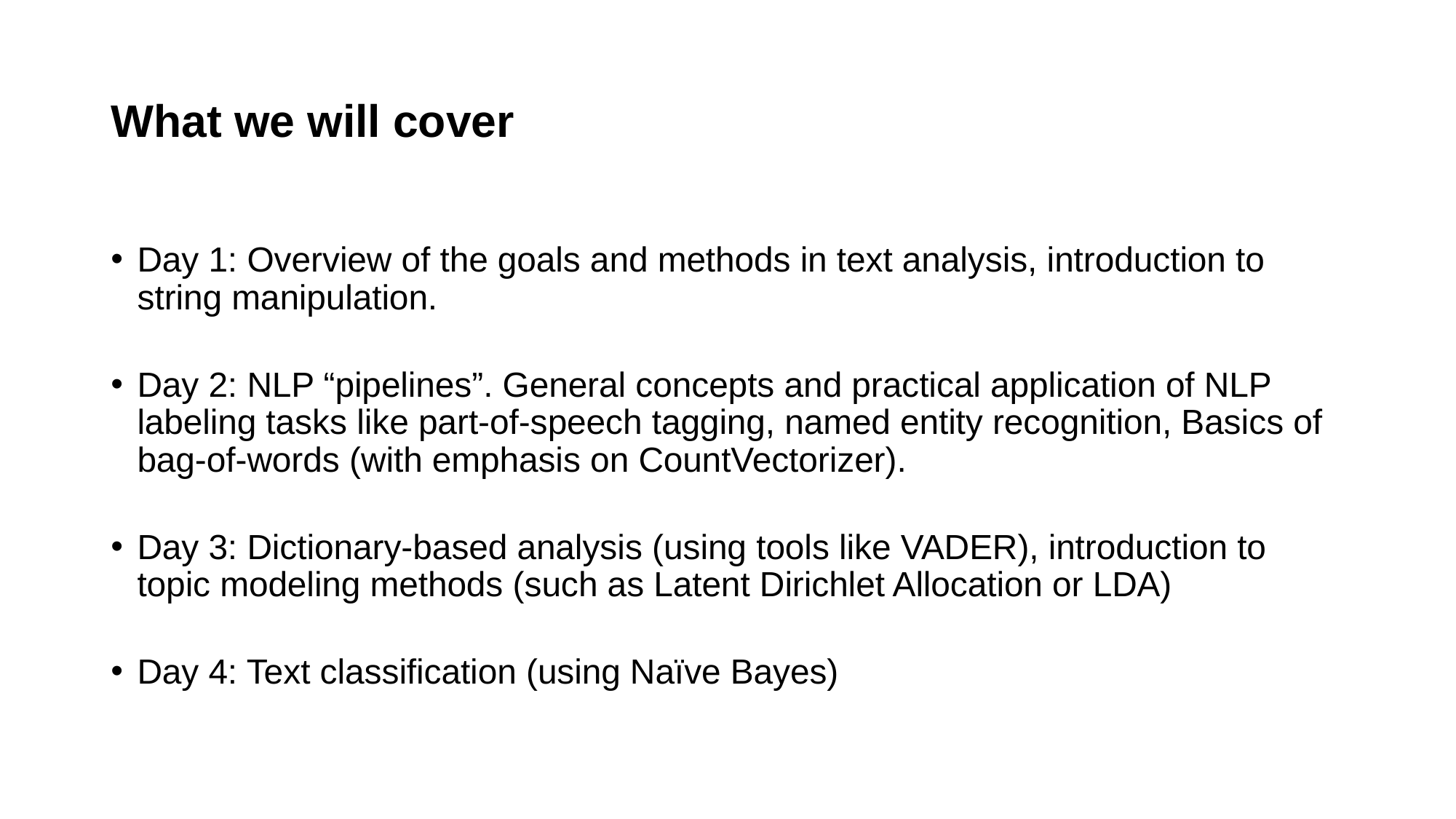

# What we will cover

Day 1: Overview of the goals and methods in text analysis, introduction to string manipulation.
Day 2: NLP “pipelines”. General concepts and practical application of NLP labeling tasks like part-of-speech tagging, named entity recognition, Basics of bag-of-words (with emphasis on CountVectorizer).
Day 3: Dictionary-based analysis (using tools like VADER), introduction to topic modeling methods (such as Latent Dirichlet Allocation or LDA)
Day 4: Text classification (using Naïve Bayes)